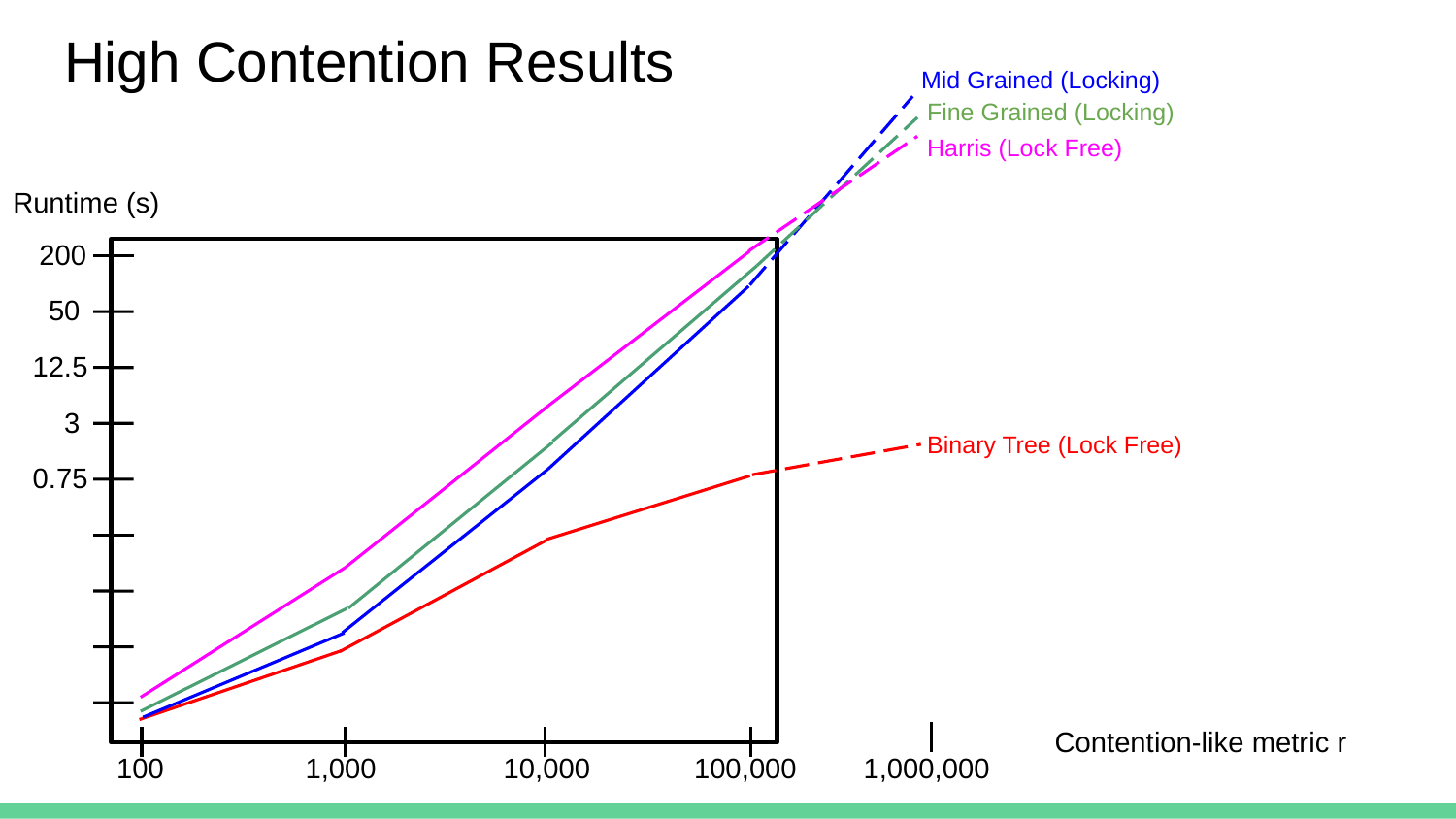

# High Contention Results
Mid Grained (Locking)

Fine Grained (Locking)

Harris (Lock Free)

Runtime (s)
200

50
12.5
3
Binary Tree (Lock Free)

0.75
Contention-like metric r
100
1,000
10,000
100,000
1,000,000